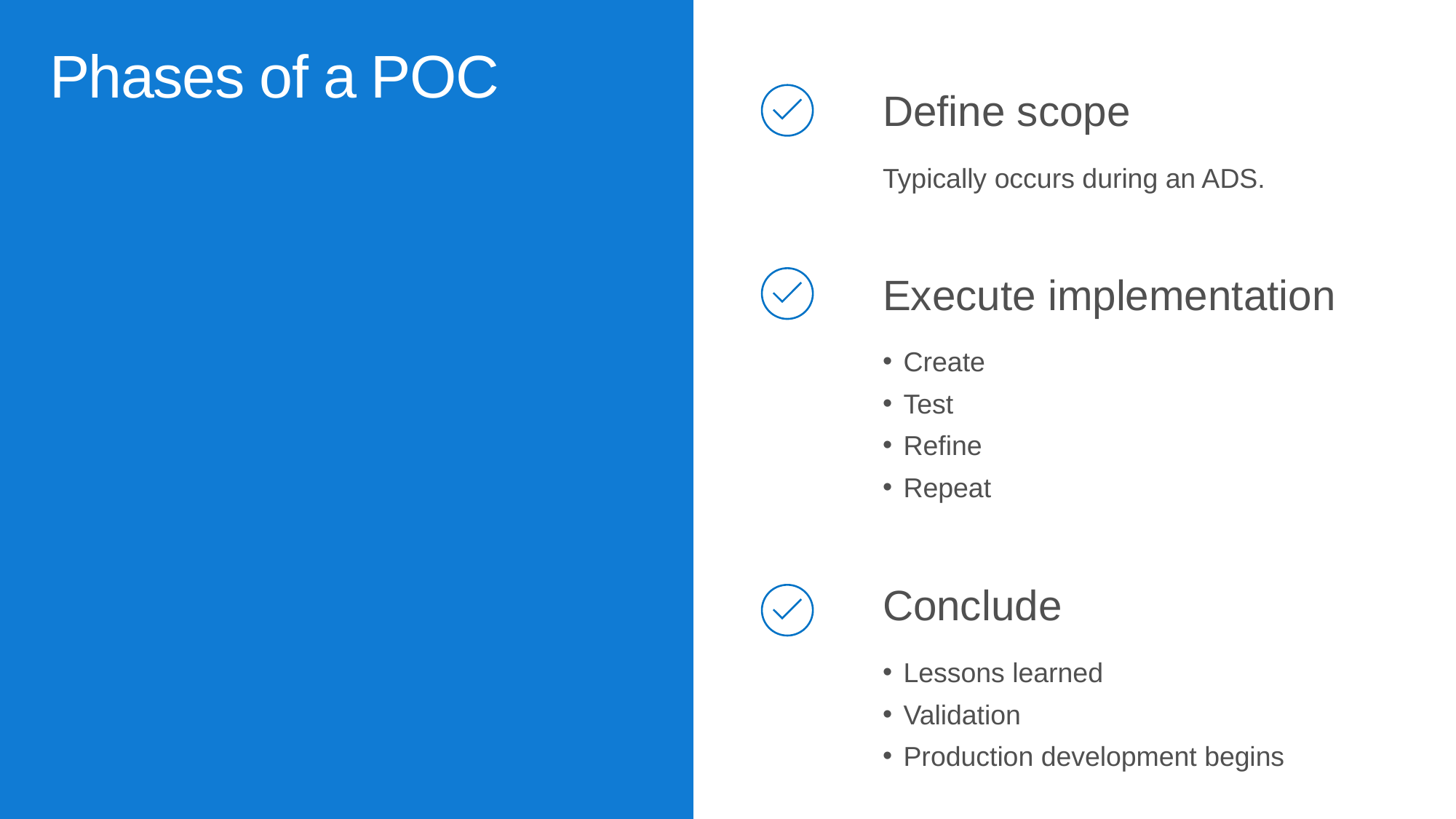

# Phases of a POC
Define scope

Typically occurs during an ADS.

Execute implementation

Create
Test
Refine
Repeat

Conclude

Lessons learned
Validation
Production development begins